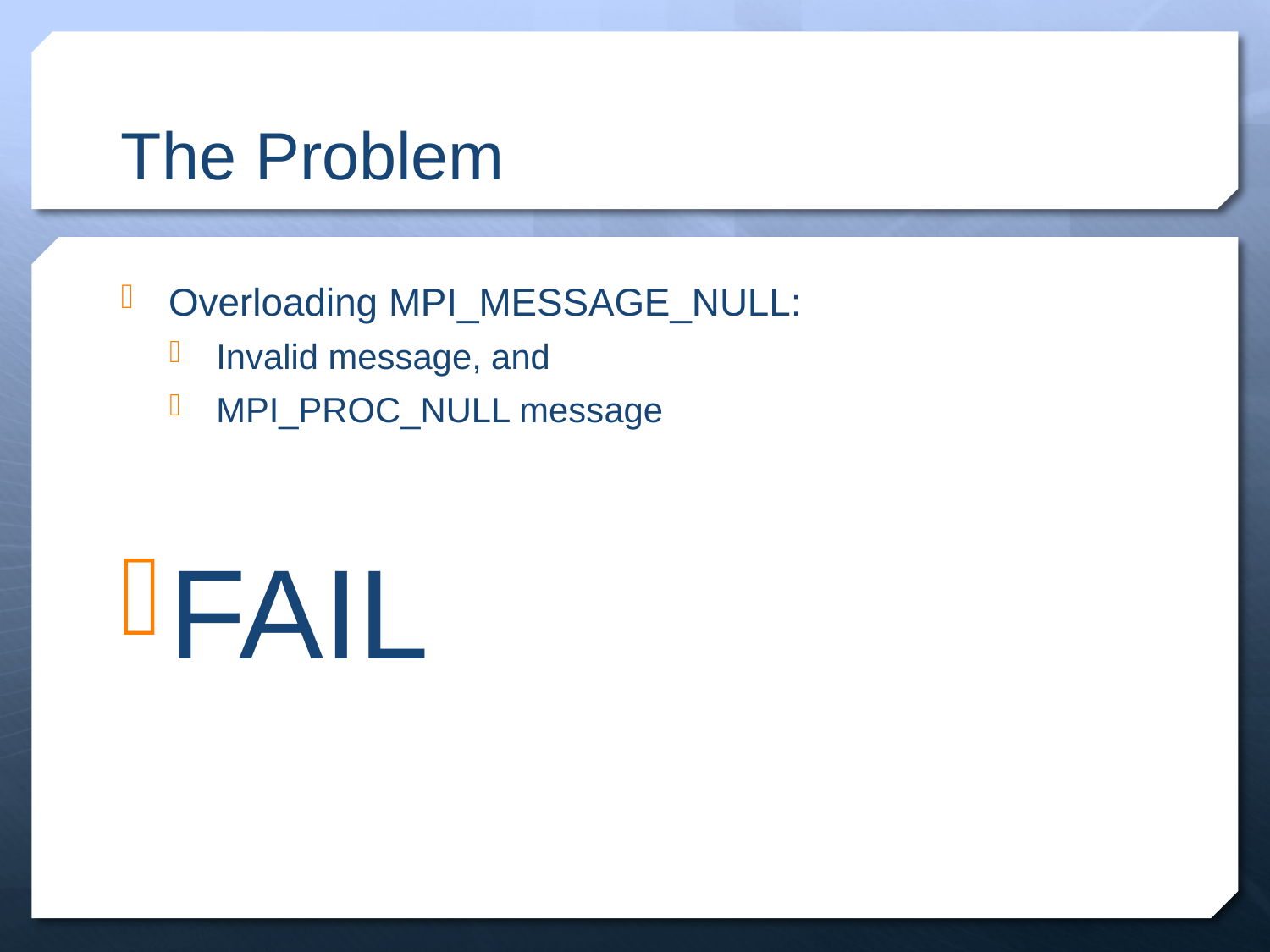

# The Problem
Overloading MPI_MESSAGE_NULL:
Invalid message, and
MPI_PROC_NULL message

FAIL